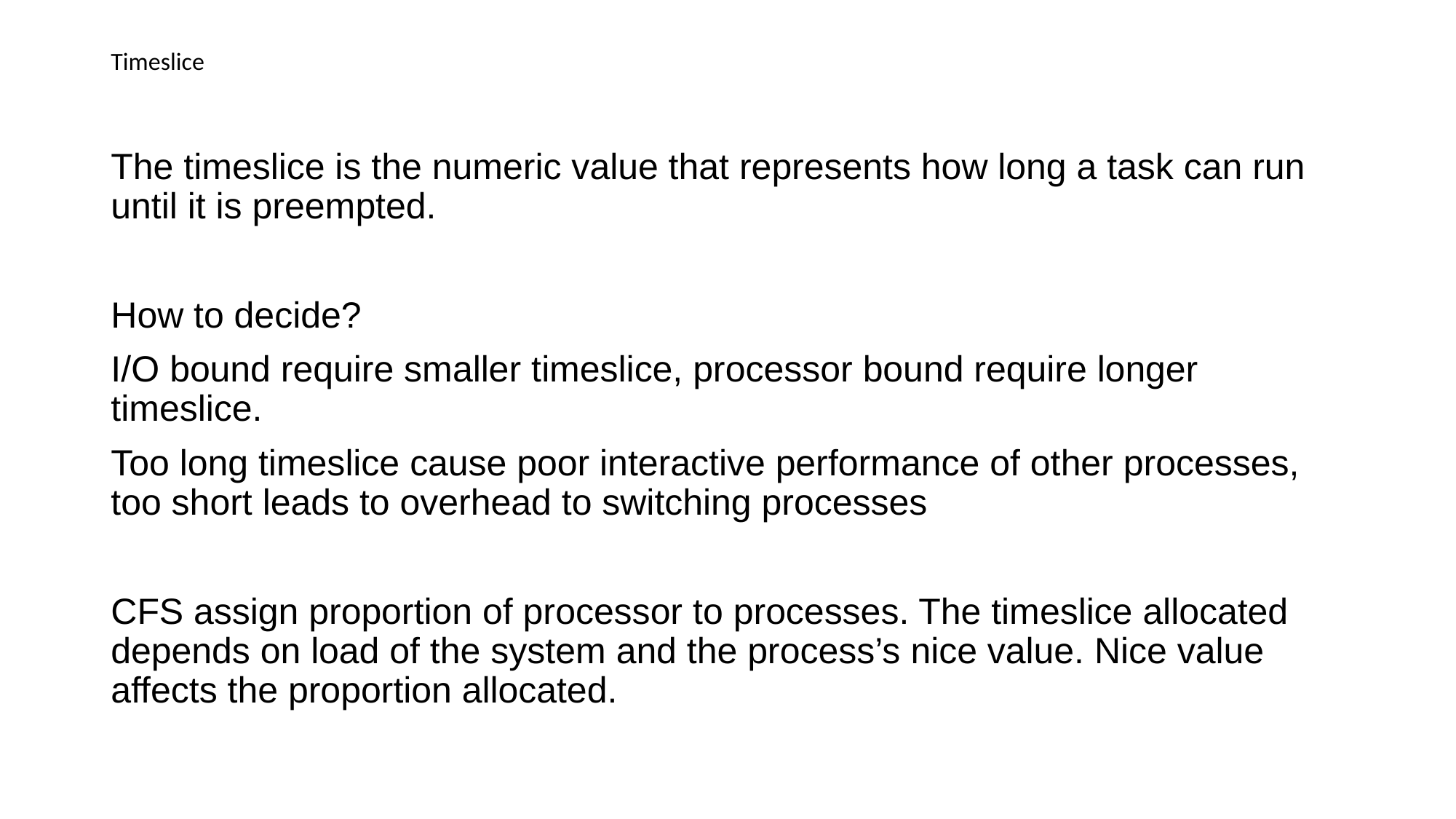

# Timeslice
The timeslice is the numeric value that represents how long a task can run until it is preempted.

How to decide?
I/O bound require smaller timeslice, processor bound require longer timeslice.
Too long timeslice cause poor interactive performance of other processes, too short leads to overhead to switching processes

CFS assign proportion of processor to processes. The timeslice allocated depends on load of the system and the process’s nice value. Nice value affects the proportion allocated.